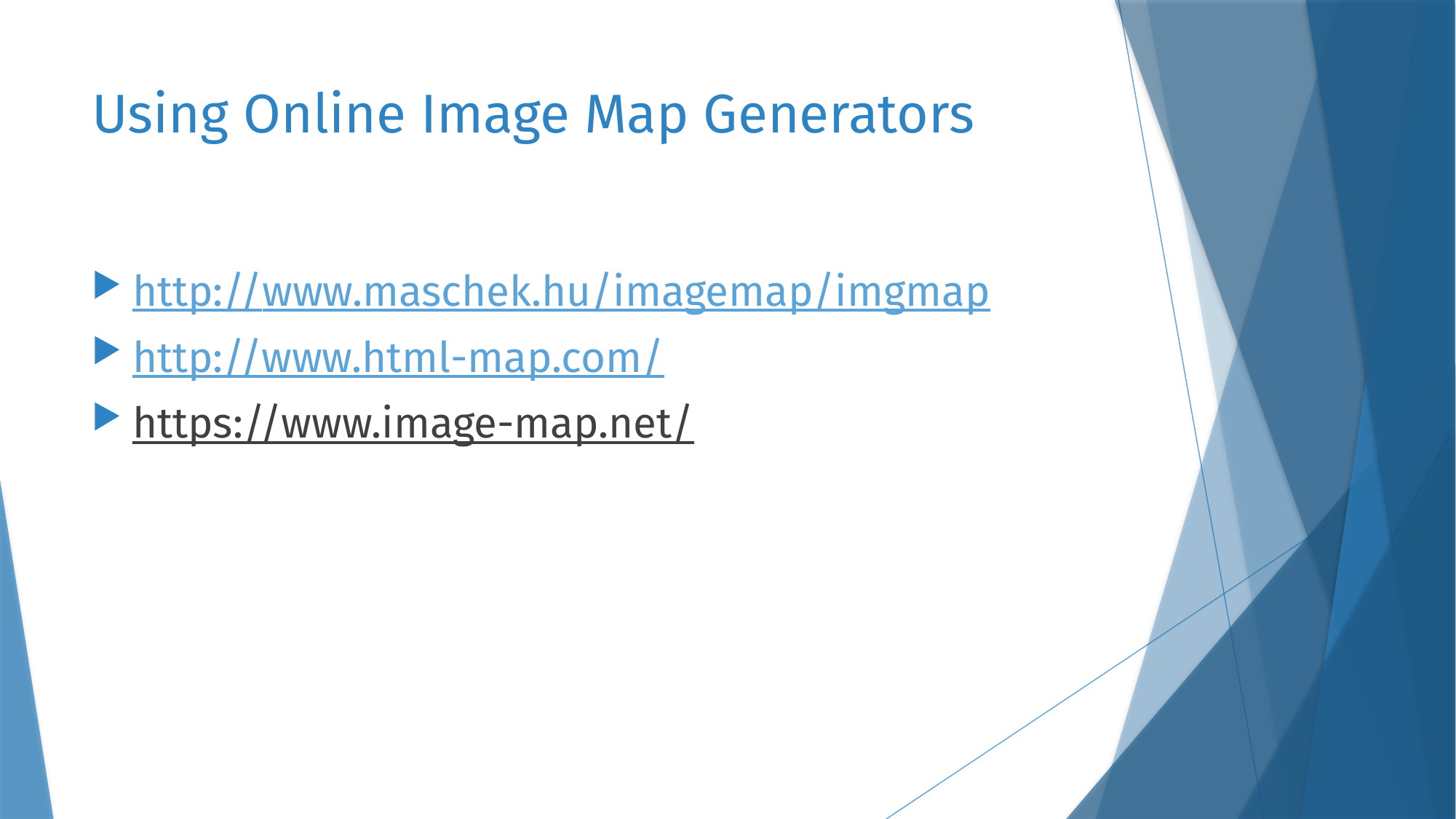

# Using Online Image Map Generators
http://www.maschek.hu/imagemap/imgmap
http://www.html-map.com/
https://www.image-map.net/